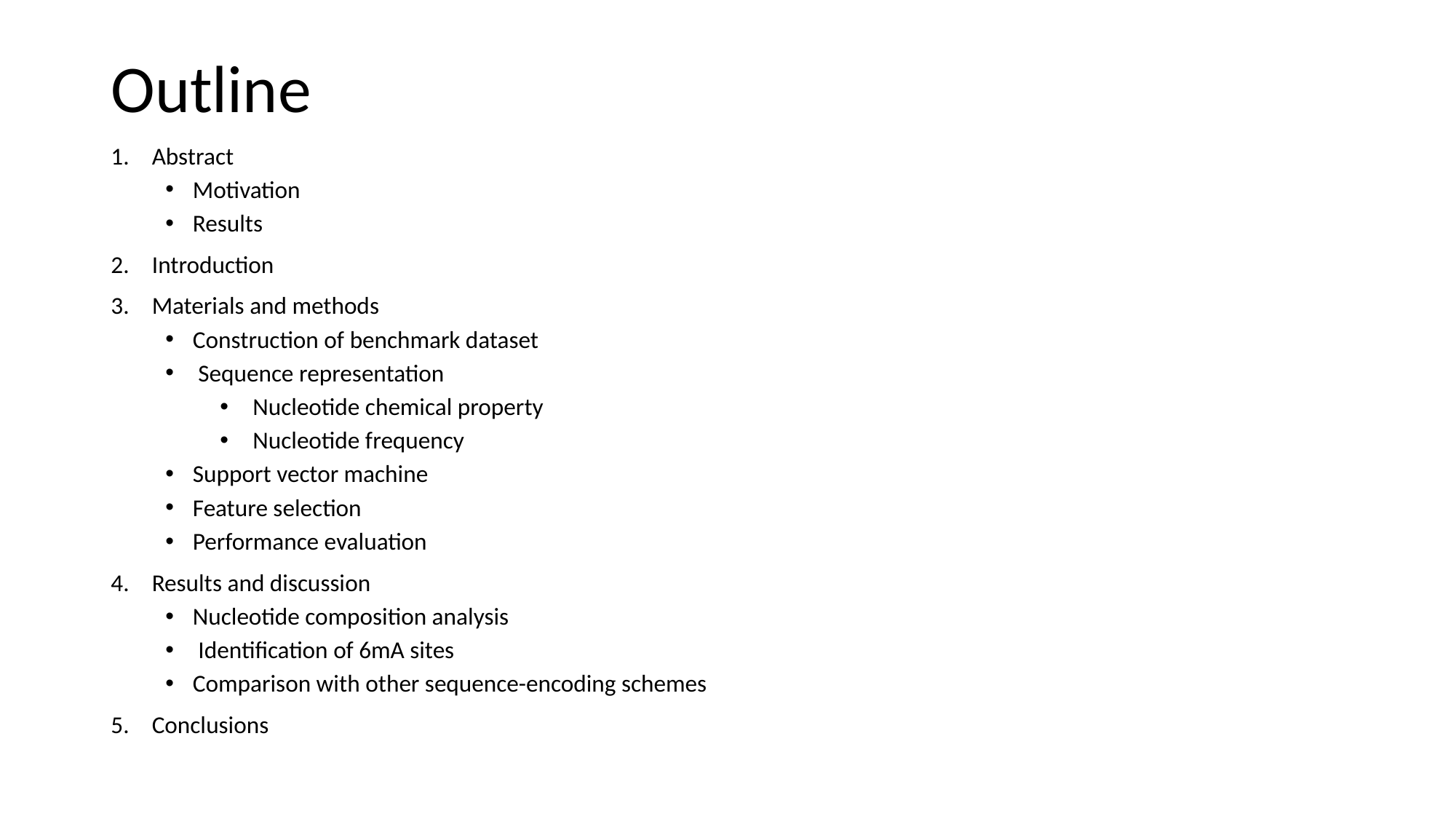

# Outline
Abstract
Motivation
Results
Introduction
Materials and methods
Construction of benchmark dataset
 Sequence representation
 Nucleotide chemical property
 Nucleotide frequency
Support vector machine
Feature selection
Performance evaluation
Results and discussion
Nucleotide composition analysis
 Identification of 6mA sites
Comparison with other sequence-encoding schemes
Conclusions